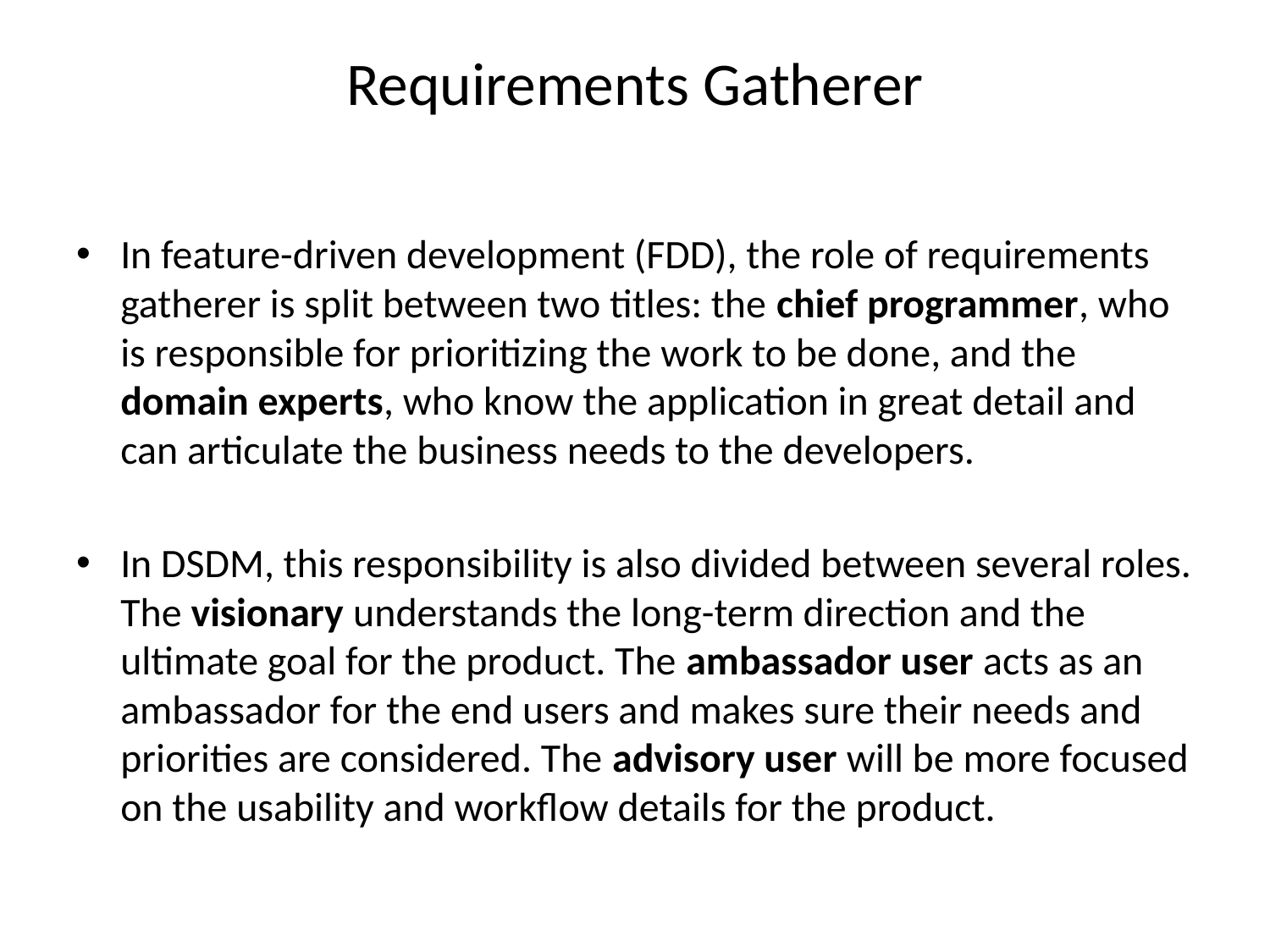

# Requirements Gatherer
In feature-driven development (FDD), the role of requirements gatherer is split between two titles: the chief programmer, who is responsible for prioritizing the work to be done, and the domain experts, who know the application in great detail and can articulate the business needs to the developers.

In DSDM, this responsibility is also divided between several roles. The visionary understands the long-term direction and the ultimate goal for the product. The ambassador user acts as an ambassador for the end users and makes sure their needs and priorities are considered. The advisory user will be more focused on the usability and workflow details for the product.